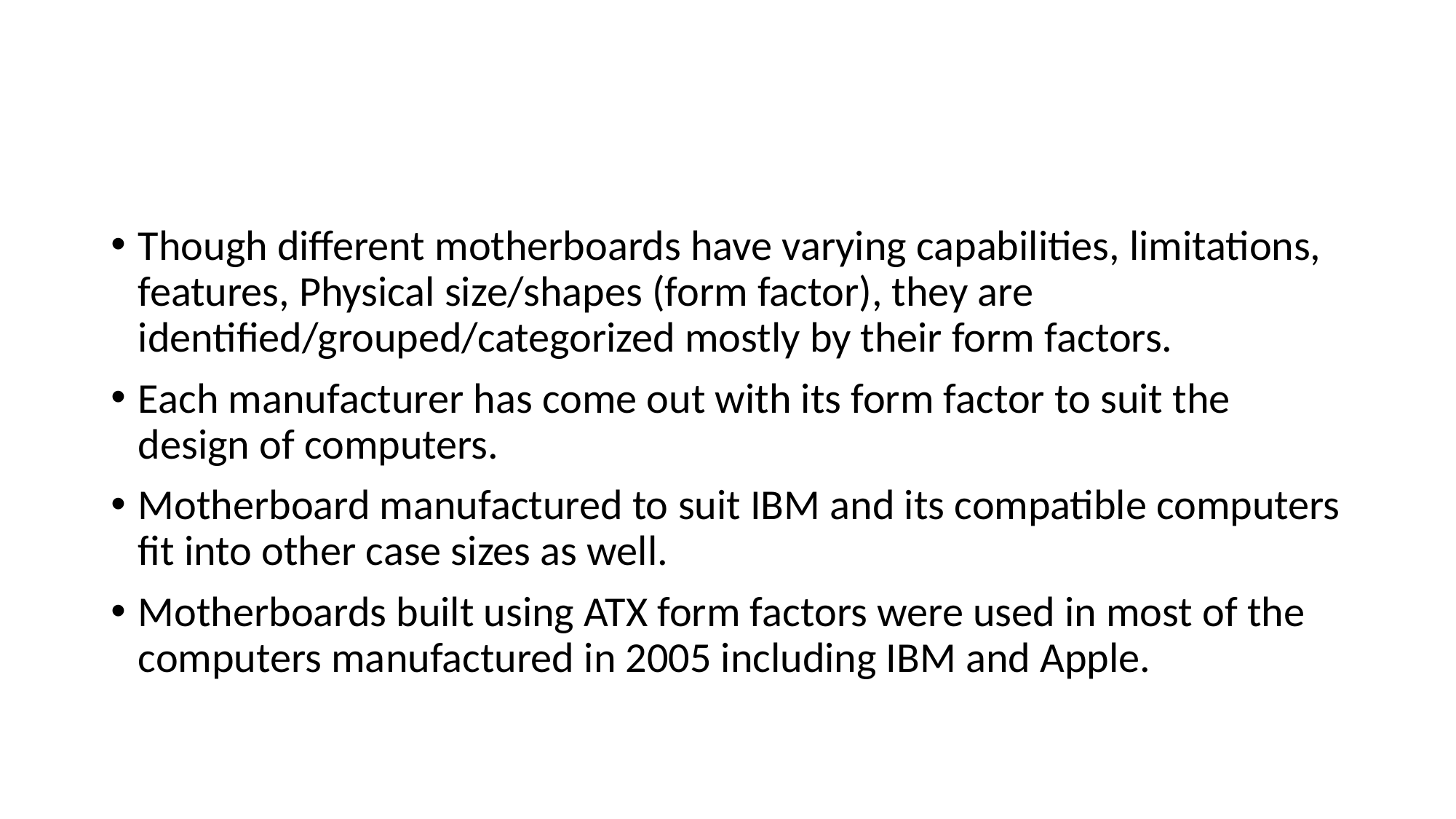

#
Though different motherboards have varying capabilities, limitations, features, Physical size/shapes (form factor), they are identified/grouped/categorized mostly by their form factors.
Each manufacturer has come out with its form factor to suit the design of computers.
Motherboard manufactured to suit IBM and its compatible computers fit into other case sizes as well.
Motherboards built using ATX form factors were used in most of the computers manufactured in 2005 including IBM and Apple.